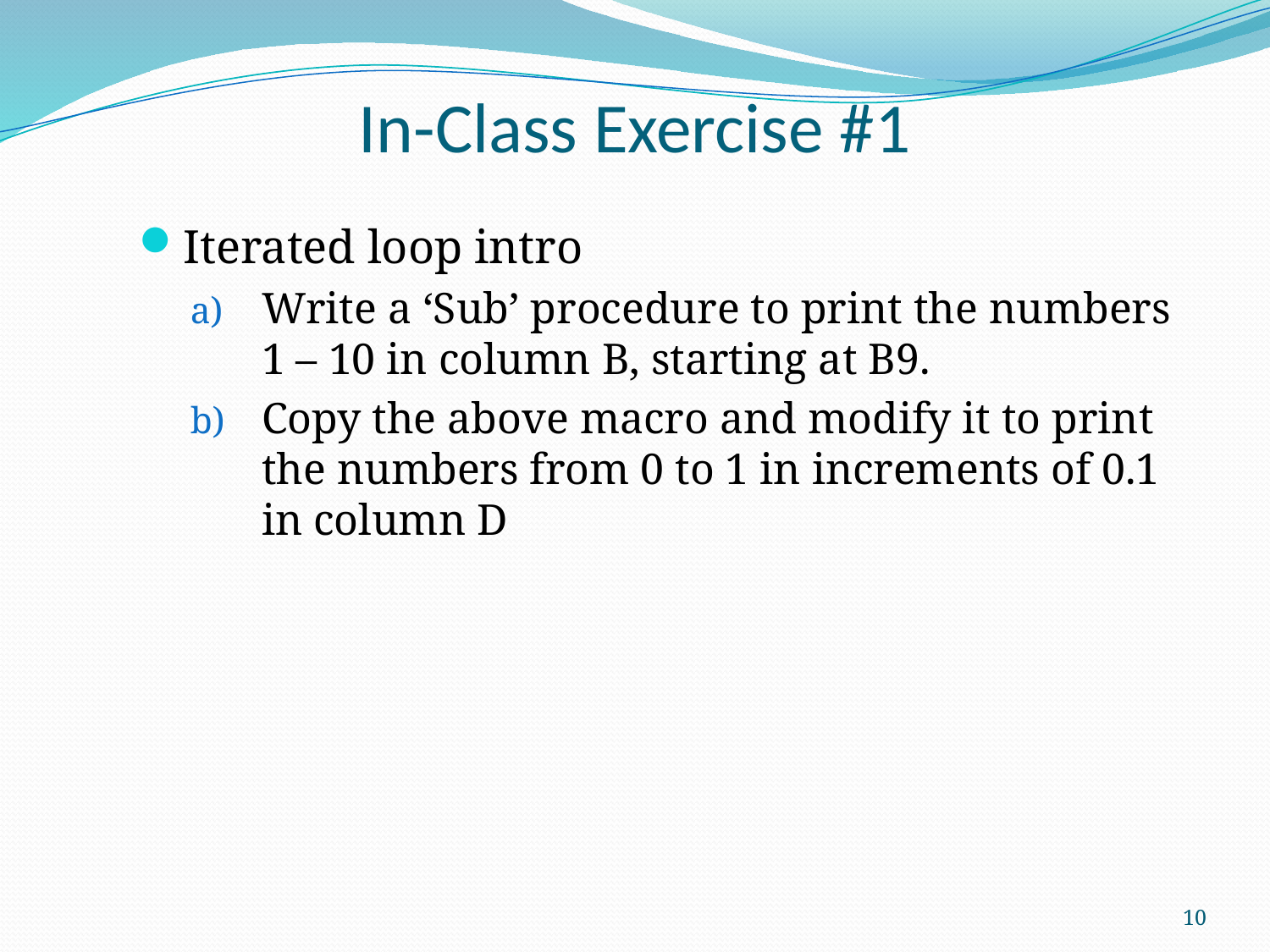

# In-Class Exercise #1
Iterated loop intro
Write a ‘Sub’ procedure to print the numbers 1 – 10 in column B, starting at B9.
Copy the above macro and modify it to print the numbers from 0 to 1 in increments of 0.1 in column D
10